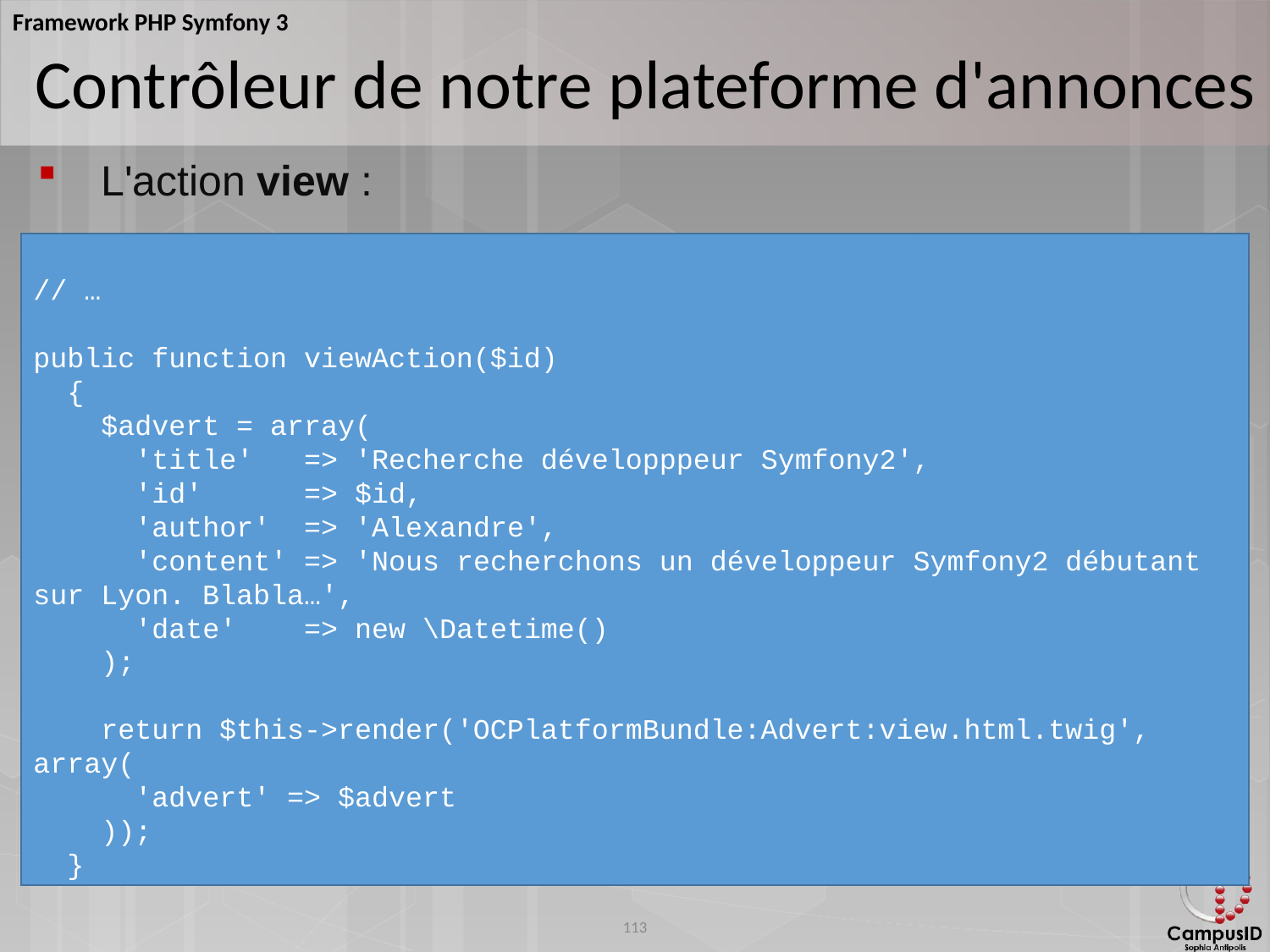

Contrôleur de notre plateforme d'annonces
L'action view :

// …

public function viewAction($id)
  {
    $advert = array(
      'title'   => 'Recherche développpeur Symfony2',
      'id'      => $id,
      'author'  => 'Alexandre',
      'content' => 'Nous recherchons un développeur Symfony2 débutant sur Lyon. Blabla…',
      'date'    => new \Datetime()
    );

    return $this->render('OCPlatformBundle:Advert:view.html.twig', array(
      'advert' => $advert
    ));
  }